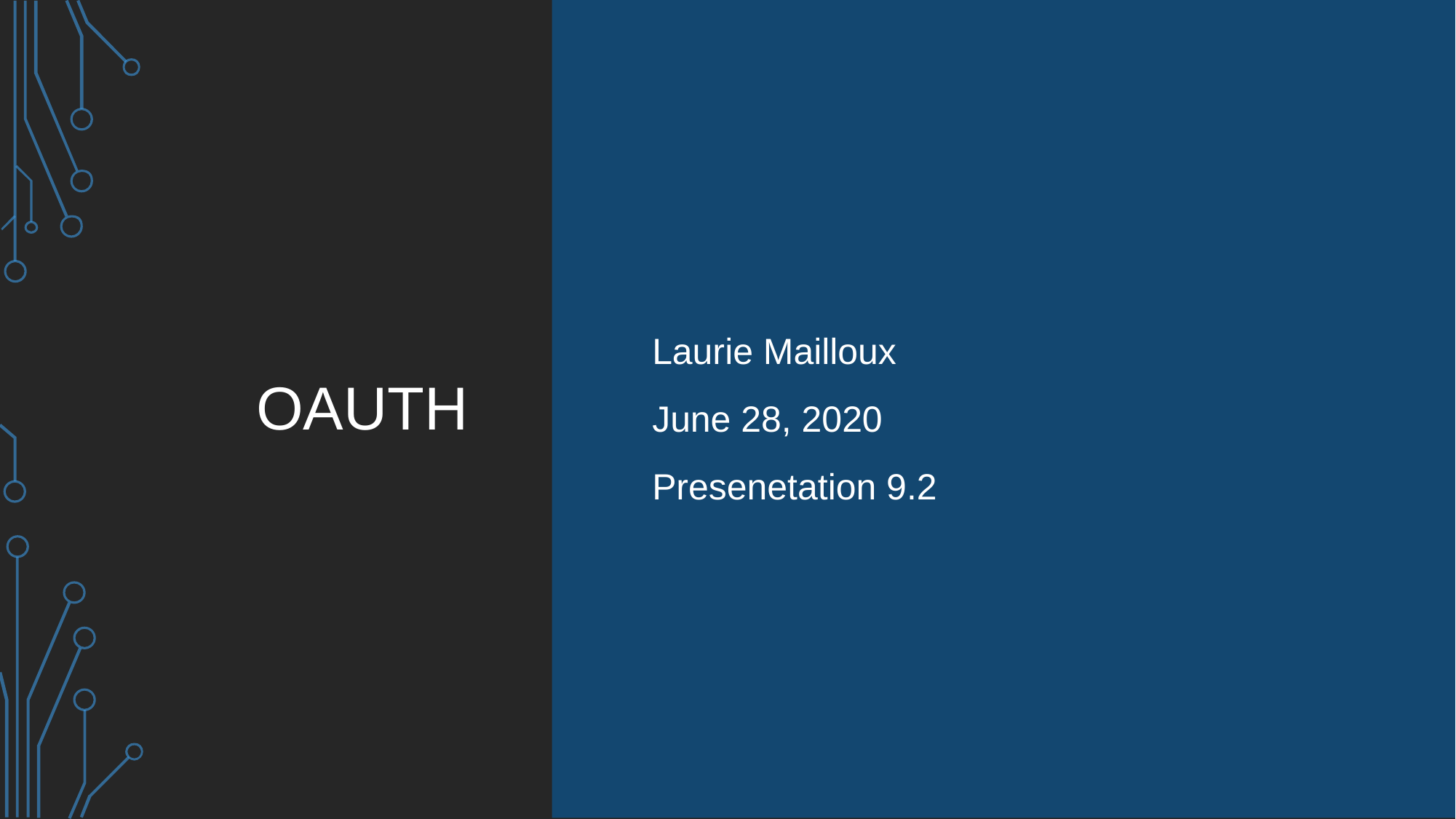

OAuth
Laurie Mailloux
June 28, 2020
Presenetation 9.2